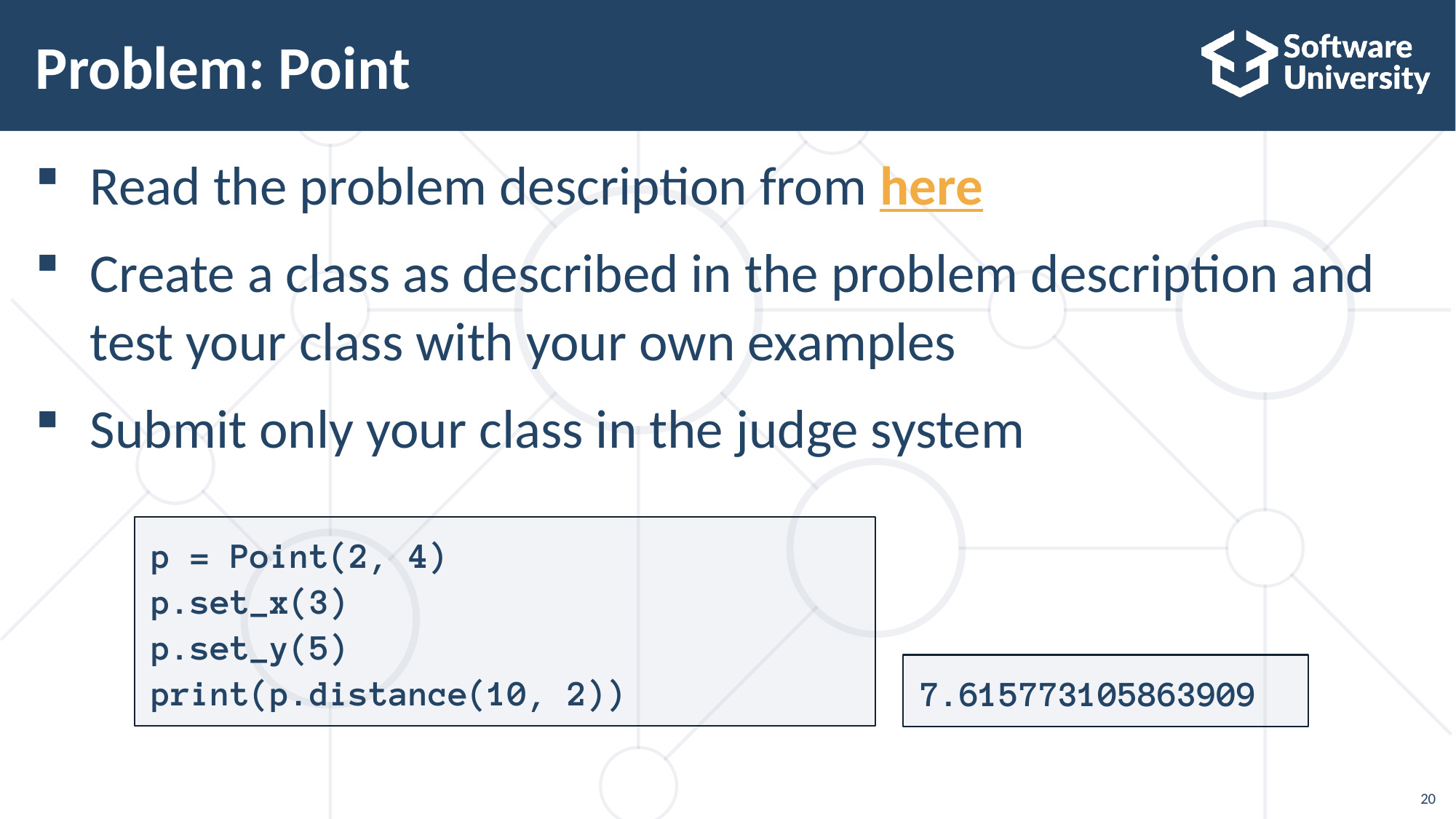

# Problem: Point
Read the problem description from here
Create a class as described in the problem description and test your class with your own examples
Submit only your class in the judge system
p = Point(2, 4)
p.set_x(3)
p.set_y(5)
print(p.distance(10, 2))
7.615773105863909
20